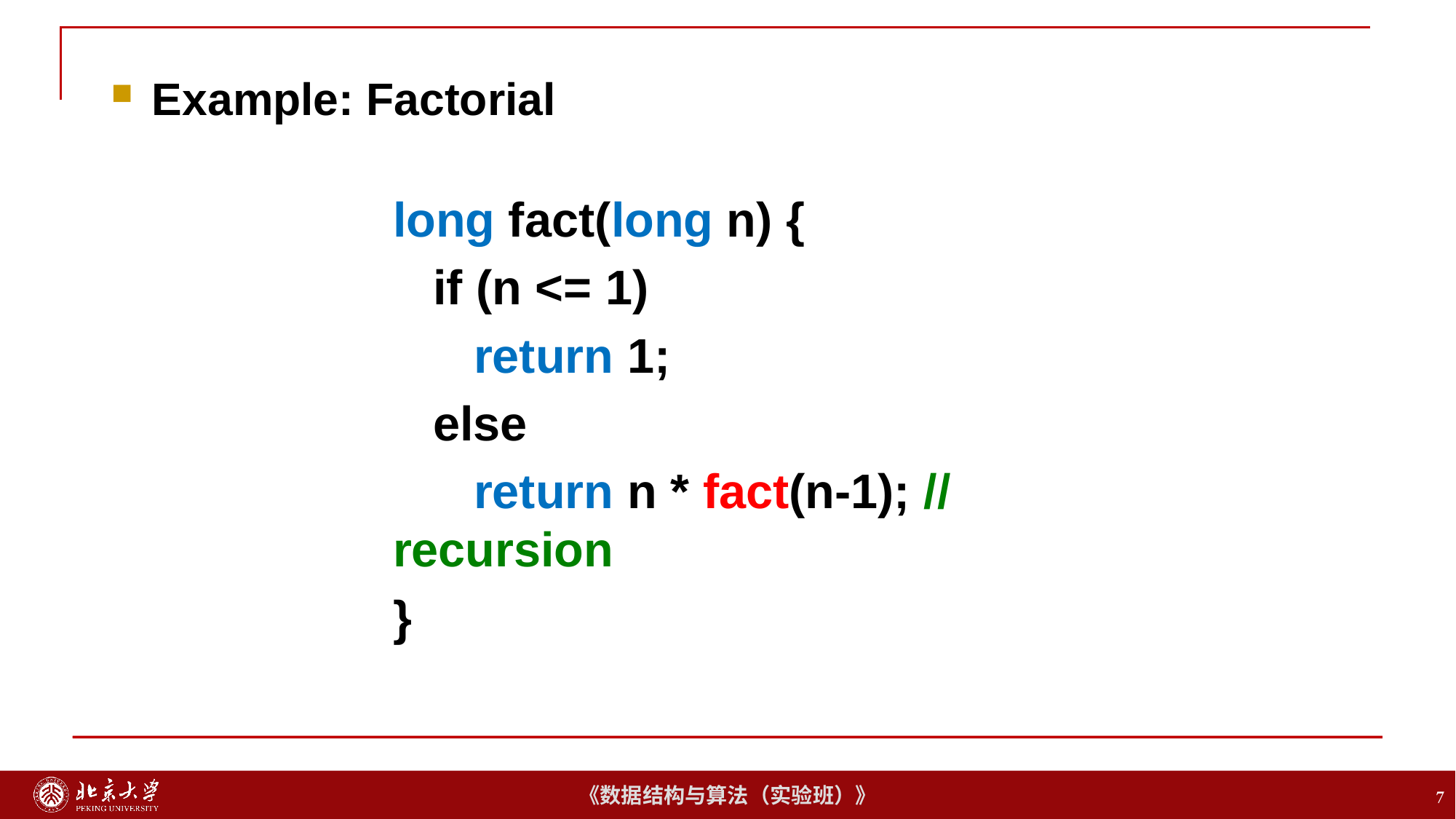

Example: Factorial
long fact(long n) {
   if (n <= 1)
      return 1;
   else
      return n * fact(n-1); // recursion
}

7